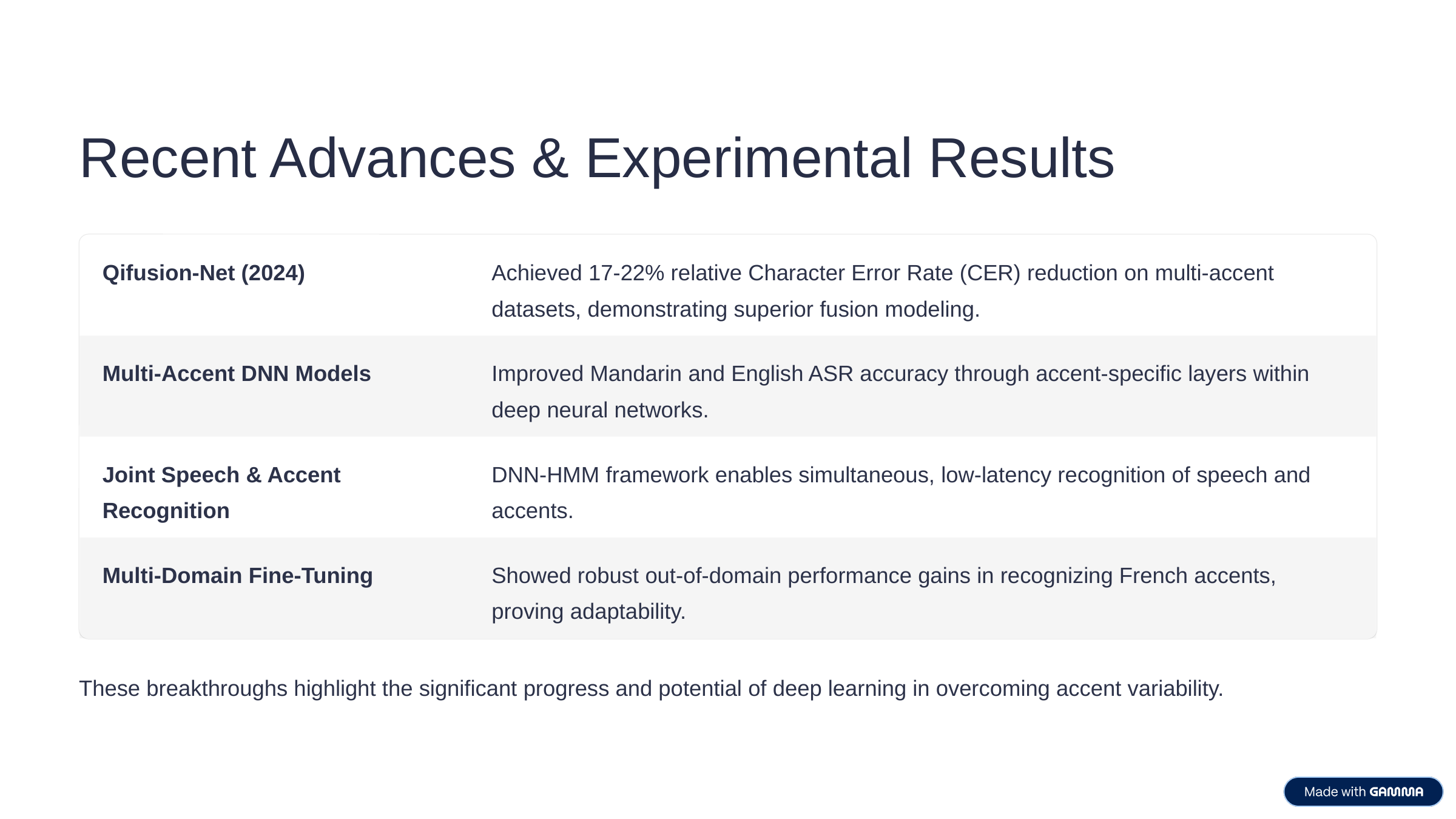

Recent Advances & Experimental Results

Qifusion-Net (2024)
Achieved 17-22% relative Character Error Rate (CER) reduction on multi-accent datasets, demonstrating superior fusion modeling.

Multi-Accent DNN Models
Improved Mandarin and English ASR accuracy through accent-specific layers within deep neural networks.

Joint Speech & Accent Recognition
DNN-HMM framework enables simultaneous, low-latency recognition of speech and accents.

Multi-Domain Fine-Tuning
Showed robust out-of-domain performance gains in recognizing French accents, proving adaptability.
These breakthroughs highlight the significant progress and potential of deep learning in overcoming accent variability.